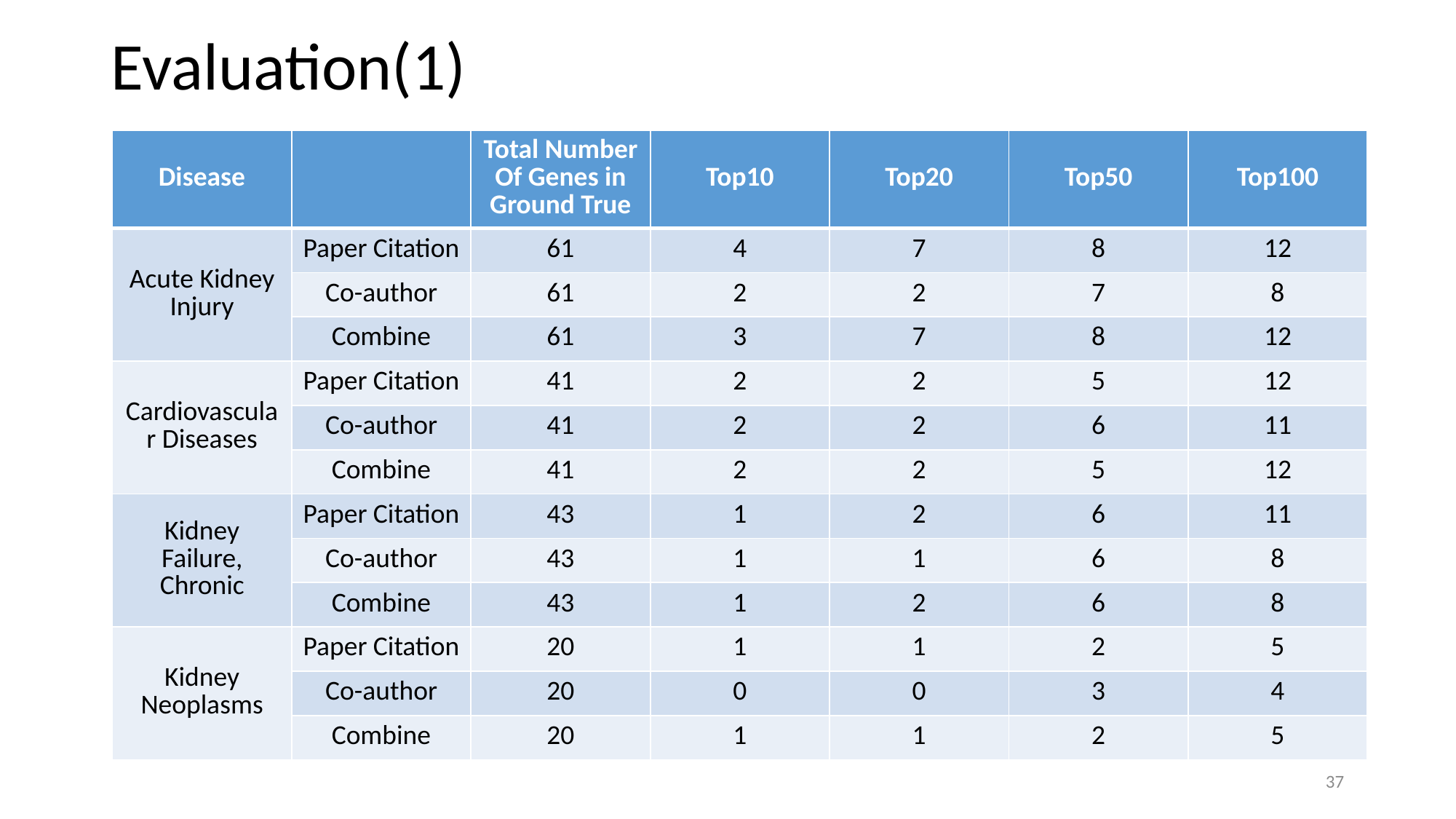

# Evaluation(1)
| Disease |  | Total Number Of Genes in Ground True | Top10 | Top20 | Top50 | Top100 |
| --- | --- | --- | --- | --- | --- | --- |
| Acute Kidney Injury | Paper Citation | 61 | 4 | 7 | 8 | 12 |
|  | Co-author | 61 | 2 | 2 | 7 | 8 |
|  | Combine | 61 | 3 | 7 | 8 | 12 |
| Cardiovascular Diseases | Paper Citation | 41 | 2 | 2 | 5 | 12 |
|  | Co-author | 41 | 2 | 2 | 6 | 11 |
|  | Combine | 41 | 2 | 2 | 5 | 12 |
| Kidney Failure, Chronic | Paper Citation | 43 | 1 | 2 | 6 | 11 |
|  | Co-author | 43 | 1 | 1 | 6 | 8 |
|  | Combine | 43 | 1 | 2 | 6 | 8 |
| Kidney Neoplasms | Paper Citation | 20 | 1 | 1 | 2 | 5 |
|  | Co-author | 20 | 0 | 0 | 3 | 4 |
|  | Combine | 20 | 1 | 1 | 2 | 5 |
37